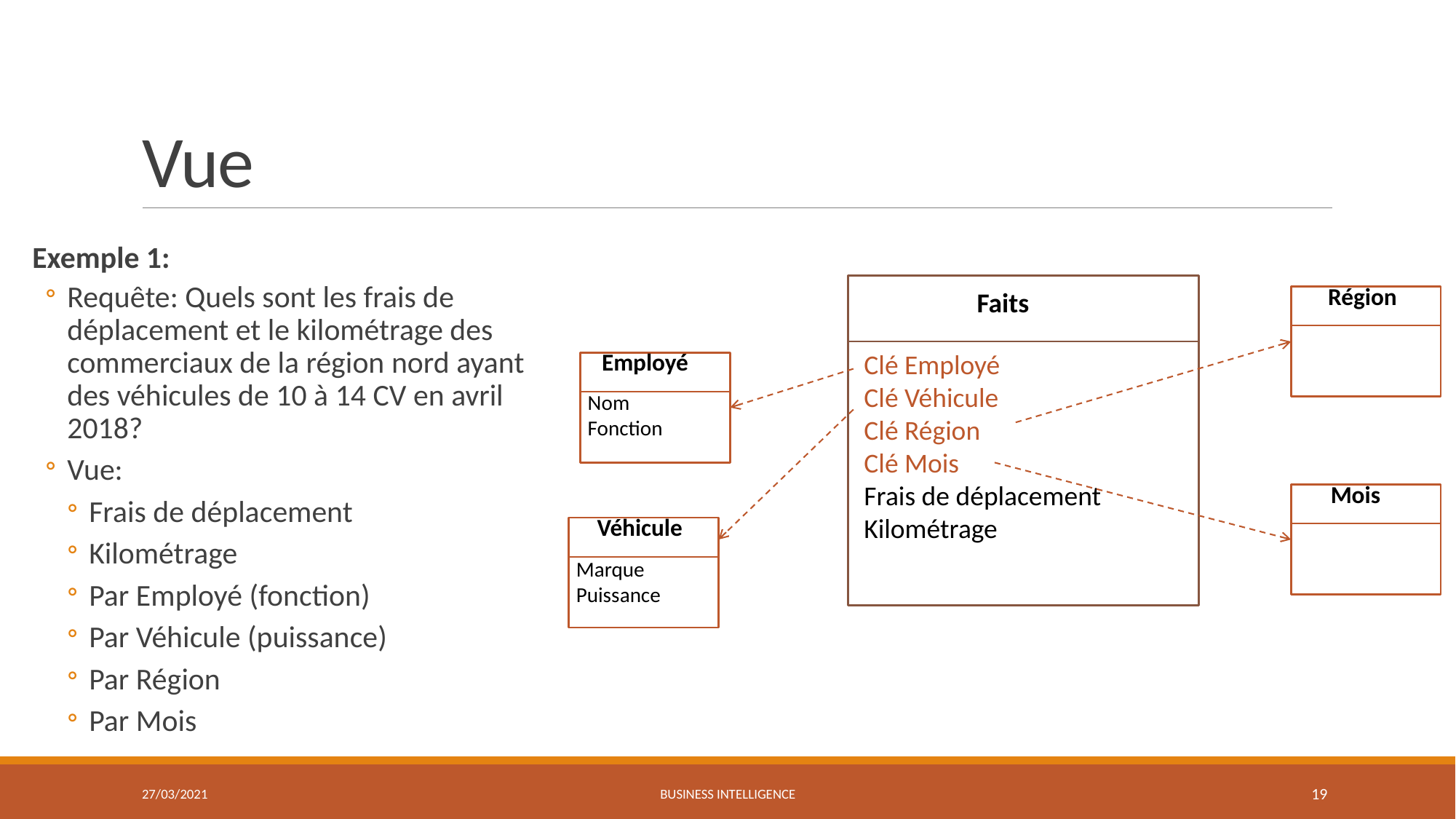

# Vue
Exemple 1:
Requête: Quels sont les frais de déplacement et le kilométrage des commerciaux de la région nord ayant des véhicules de 10 à 14 CV en avril 2018?
Vue:
Frais de déplacement
Kilométrage
Par Employé (fonction)
Par Véhicule (puissance)
Par Région
Par Mois
Région

Faits
Clé Employé
Clé Véhicule
Clé Région
Clé Mois
Frais de déplacement
Kilométrage
Employé

Nom
Fonction
Mois

Véhicule

Marque
Puissance
27/03/2021
Business Intelligence
19